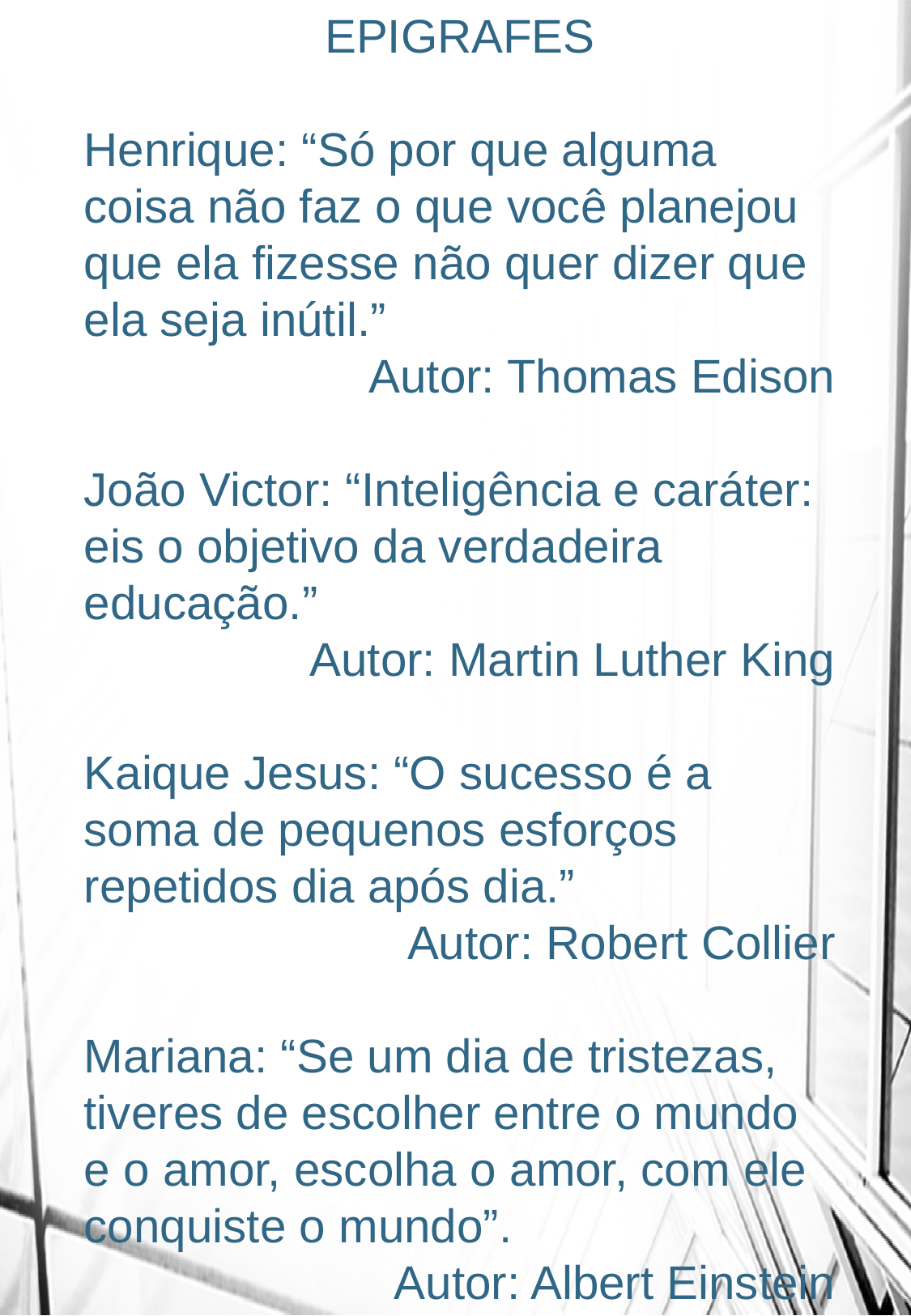

EPIGRAFES

Henrique: “Só por que alguma coisa não faz o que você planejou que ela fizesse não quer dizer que ela seja inútil.”
Autor: Thomas Edison

João Victor: “Inteligência e caráter: eis o objetivo da verdadeira educação.”
Autor: Martin Luther King

Kaique Jesus: “O sucesso é a soma de pequenos esforços repetidos dia após dia.”
Autor: Robert Collier

Mariana: “Se um dia de tristezas, tiveres de escolher entre o mundo e o amor, escolha o amor, com ele conquiste o mundo”.
Autor: Albert Einstein